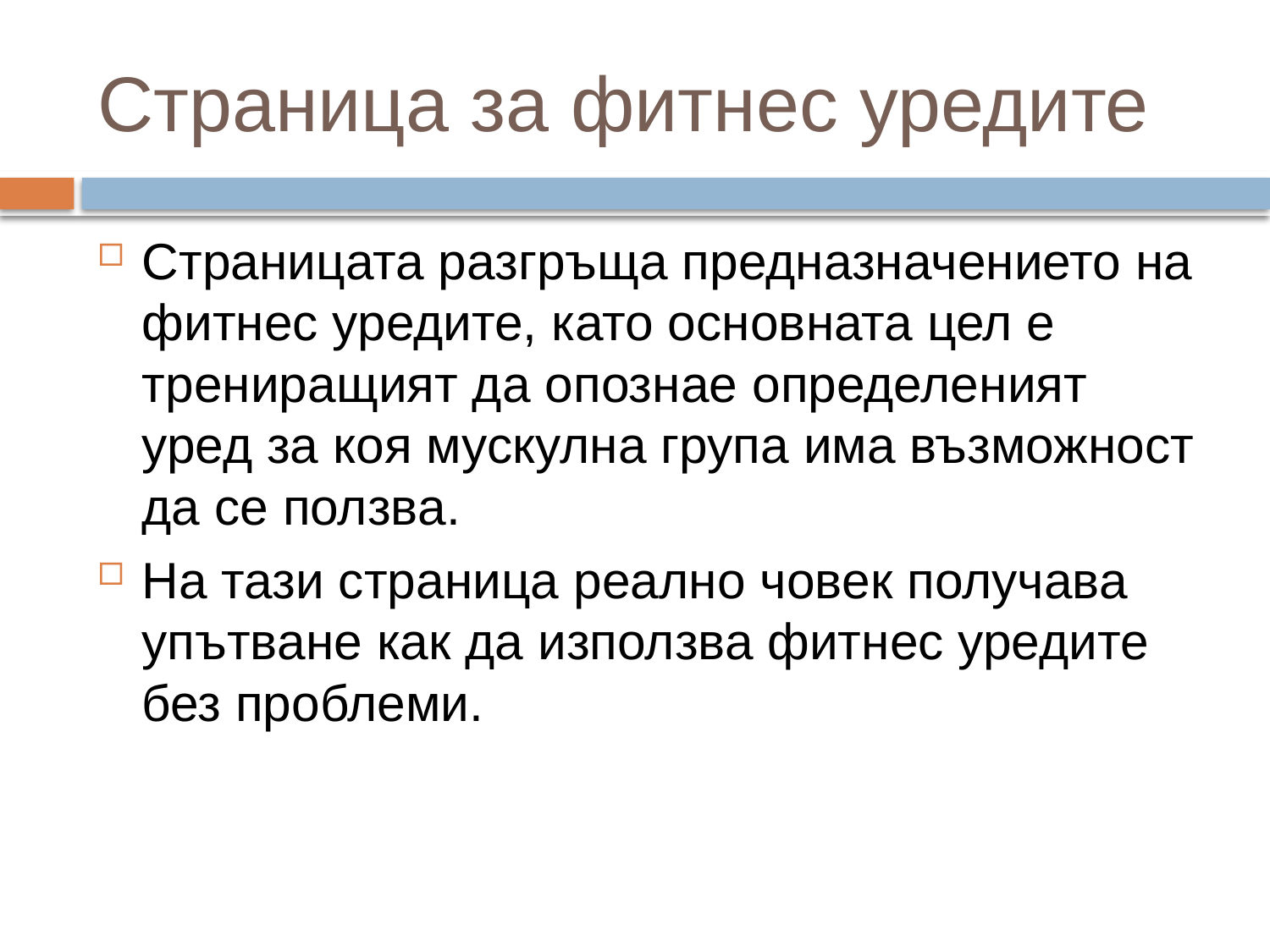

# Страница за фитнес уредите
Страницата разгръща предназначението на фитнес уредите, като основната цел е трениращият да опознае определеният уред за коя мускулна група има възможност да се ползва.
На тази страница реално човек получава упътване как да използва фитнес уредите без проблеми.